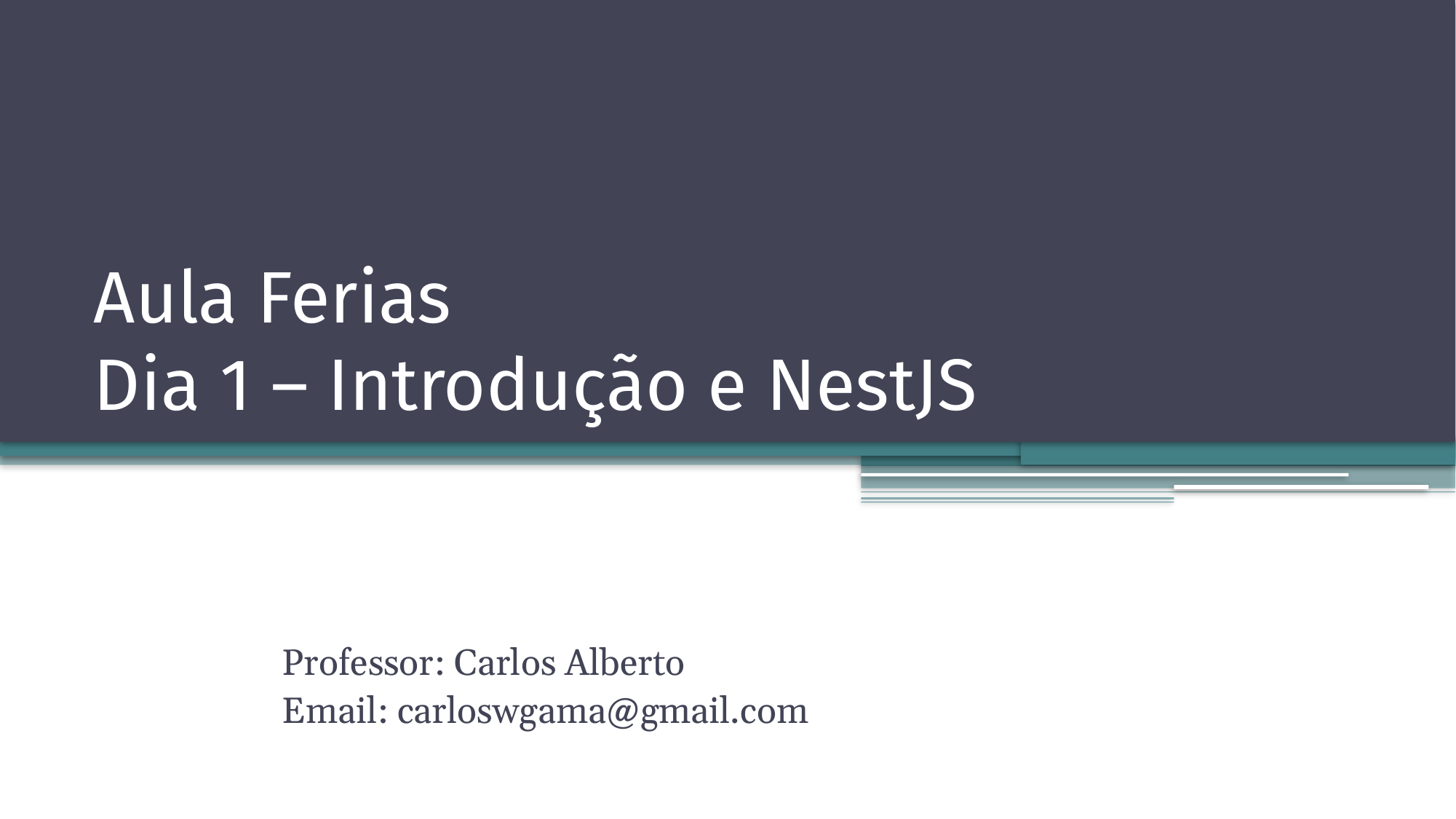

# Aula Ferias Dia 1 – Introdução e NestJS
Professor: Carlos Alberto
Email: carloswgama@gmail.com